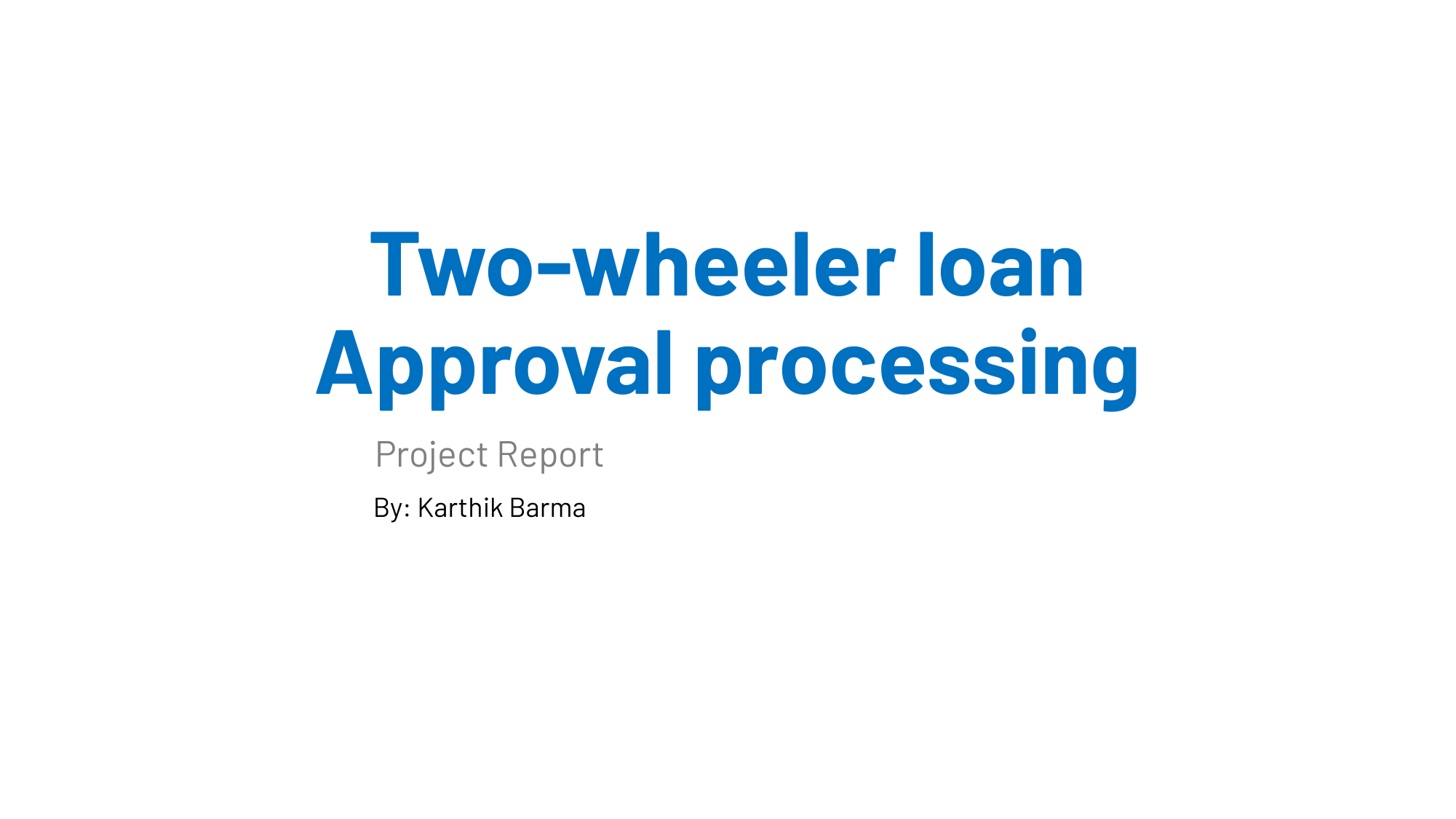

# Two-wheeler loan Approval processing
Project Report
By: Karthik Barma